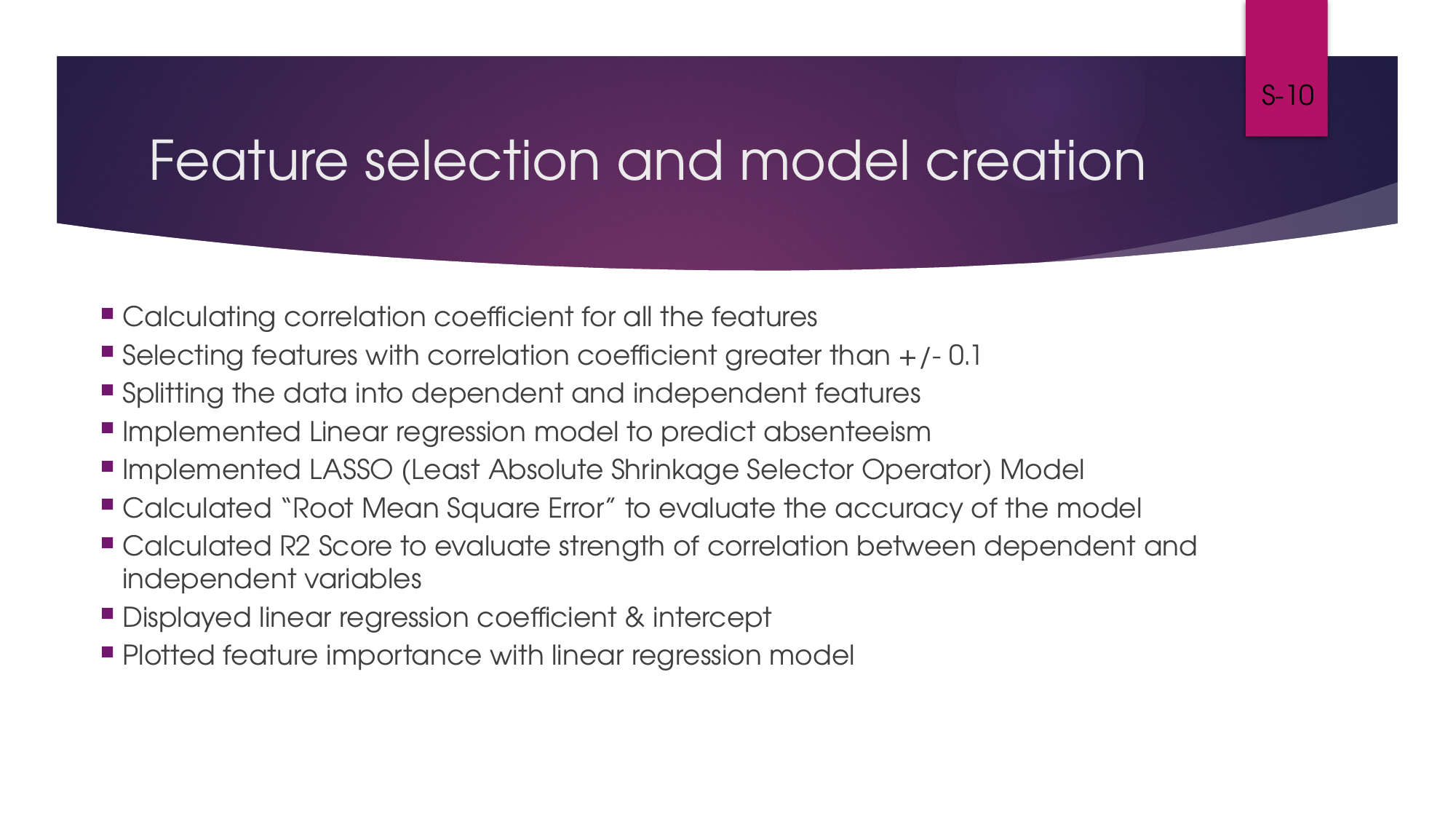

S-10
# Feature selection and model creation
Calculating correlation coefficient for all the features
Selecting features with correlation coefficient greater than +/- 0.1
Splitting the data into dependent and independent features
Implemented Linear regression model to predict absenteeism
Implemented LASSO (Least Absolute Shrinkage Selector Operator) Model
Calculated “Root Mean Square Error” to evaluate the accuracy of the model
Calculated R2 Score to evaluate strength of correlation between dependent and independent variables
Displayed linear regression coefficient & intercept
Plotted feature importance with linear regression model